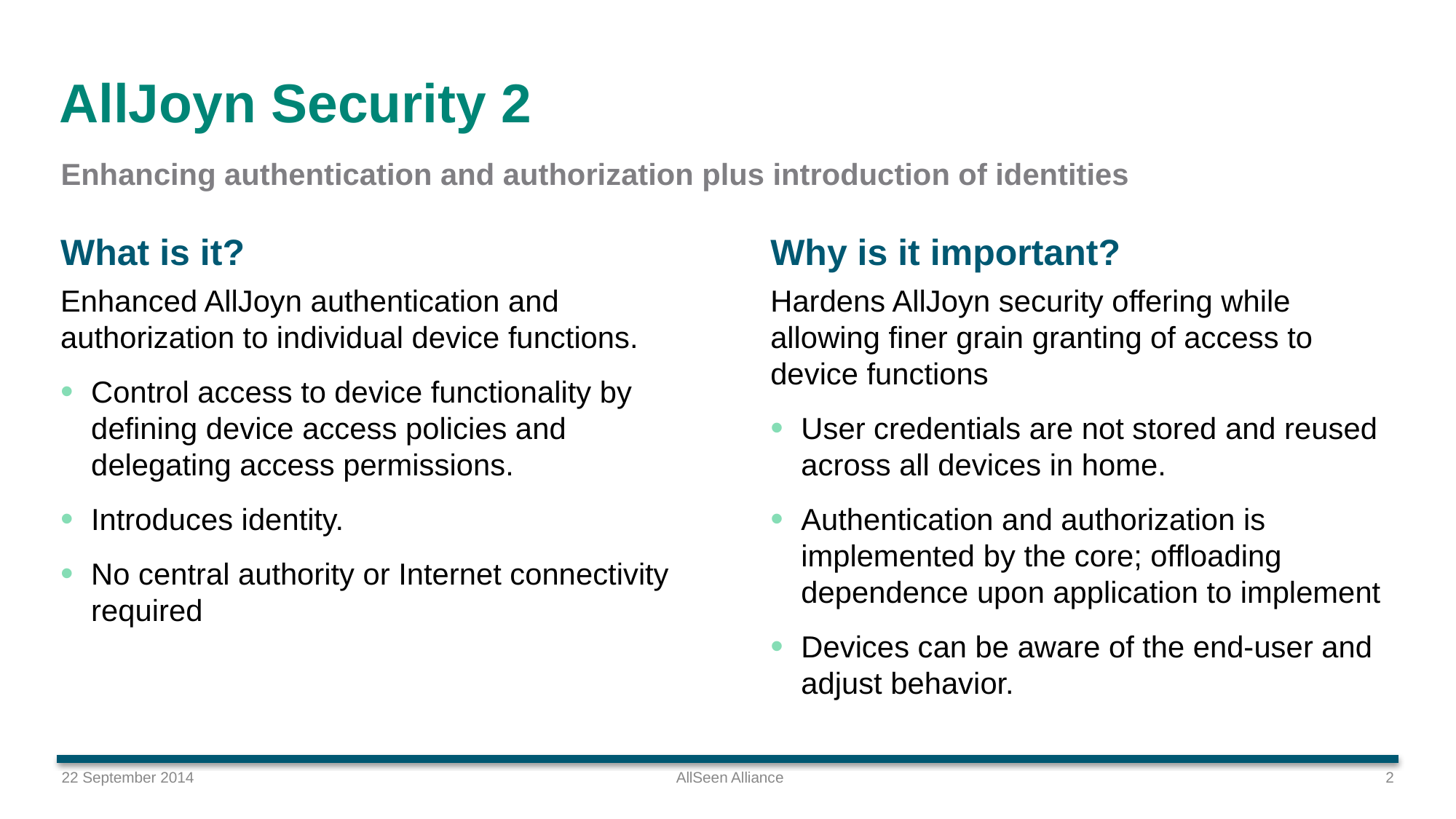

# AllJoyn Security 2
Enhancing authentication and authorization plus introduction of identities
What is it?
Why is it important?
Enhanced AllJoyn authentication and authorization to individual device functions.
Control access to device functionality by defining device access policies and delegating access permissions.
Introduces identity.
No central authority or Internet connectivity required

Hardens AllJoyn security offering while allowing finer grain granting of access to device functions
User credentials are not stored and reused across all devices in home.
Authentication and authorization is implemented by the core; offloading dependence upon application to implement
Devices can be aware of the end-user and adjust behavior.